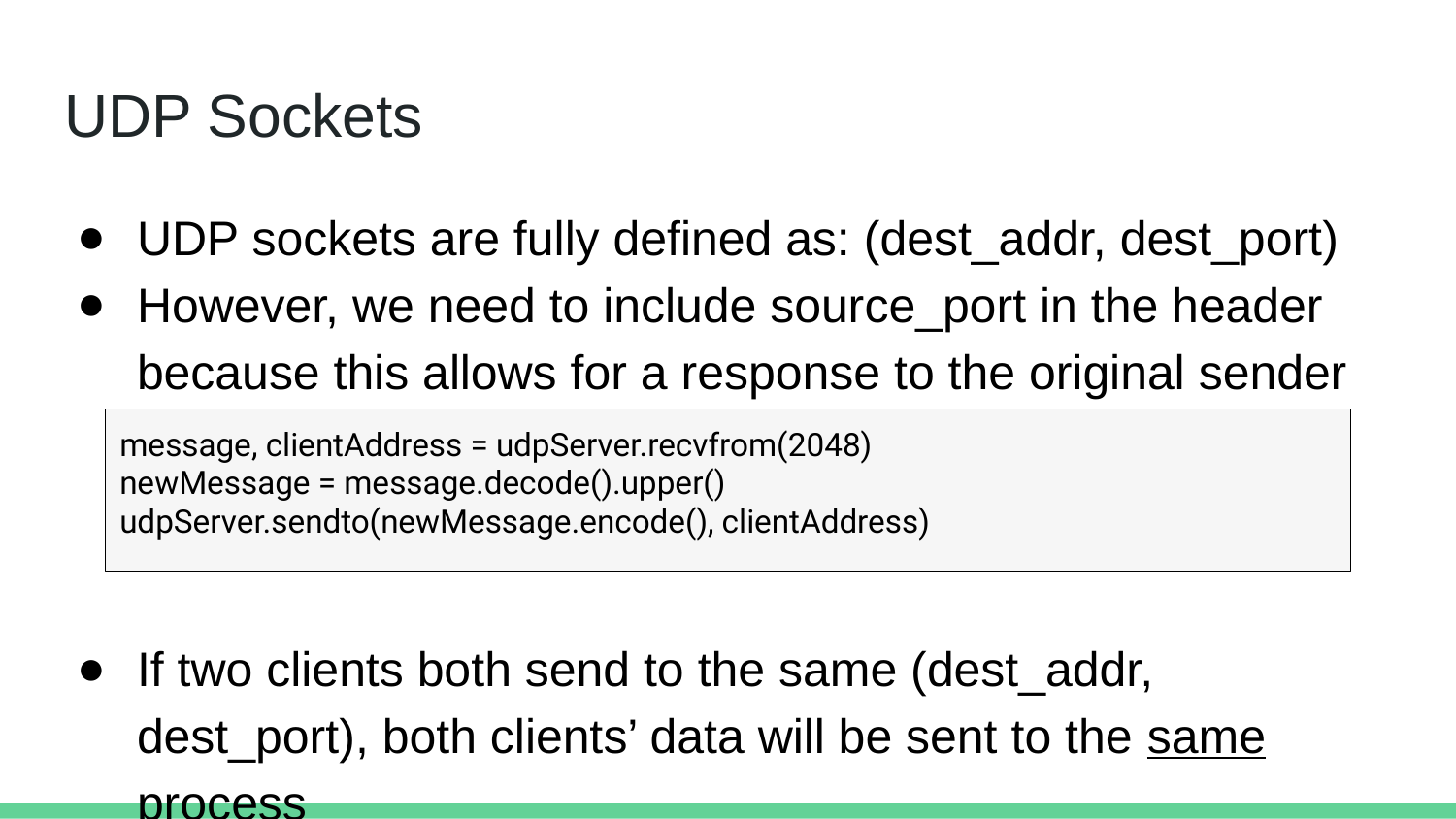

# UDP Sockets
UDP sockets are fully defined as: (dest_addr, dest_port)
However, we need to include source_port in the header because this allows for a response to the original sender

If two clients both send to the same (dest_addr, dest_port), both clients’ data will be sent to the same process
message, clientAddress = udpServer.recvfrom(2048)
newMessage = message.decode().upper()
udpServer.sendto(newMessage.encode(), clientAddress)